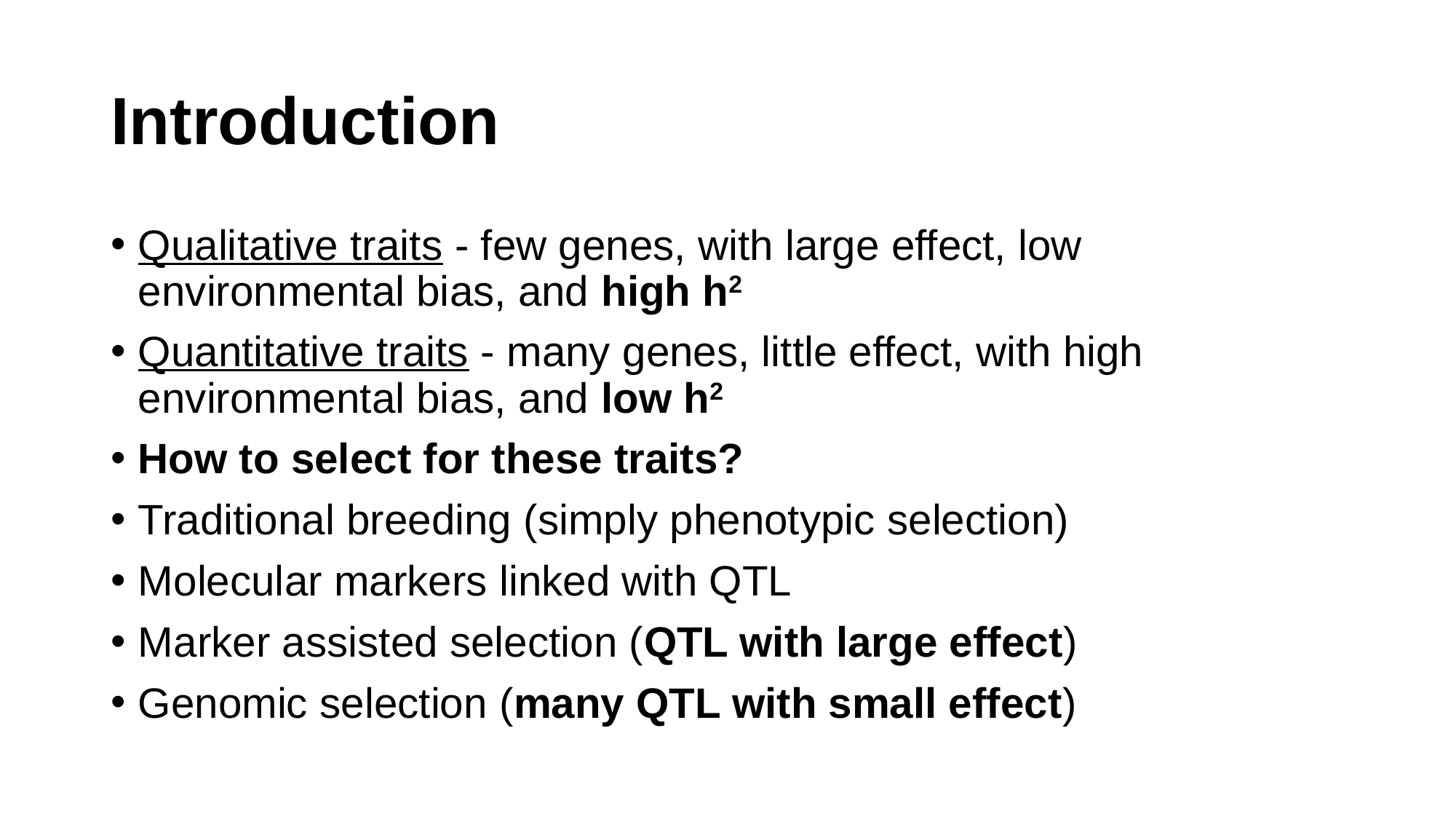

# Introduction
Qualitative traits - few genes, with large effect, low environmental bias, and high h2
Quantitative traits - many genes, little effect, with high environmental bias, and low h2
How to select for these traits?
Traditional breeding (simply phenotypic selection)
Molecular markers linked with QTL
Marker assisted selection (QTL with large effect)
Genomic selection (many QTL with small effect)